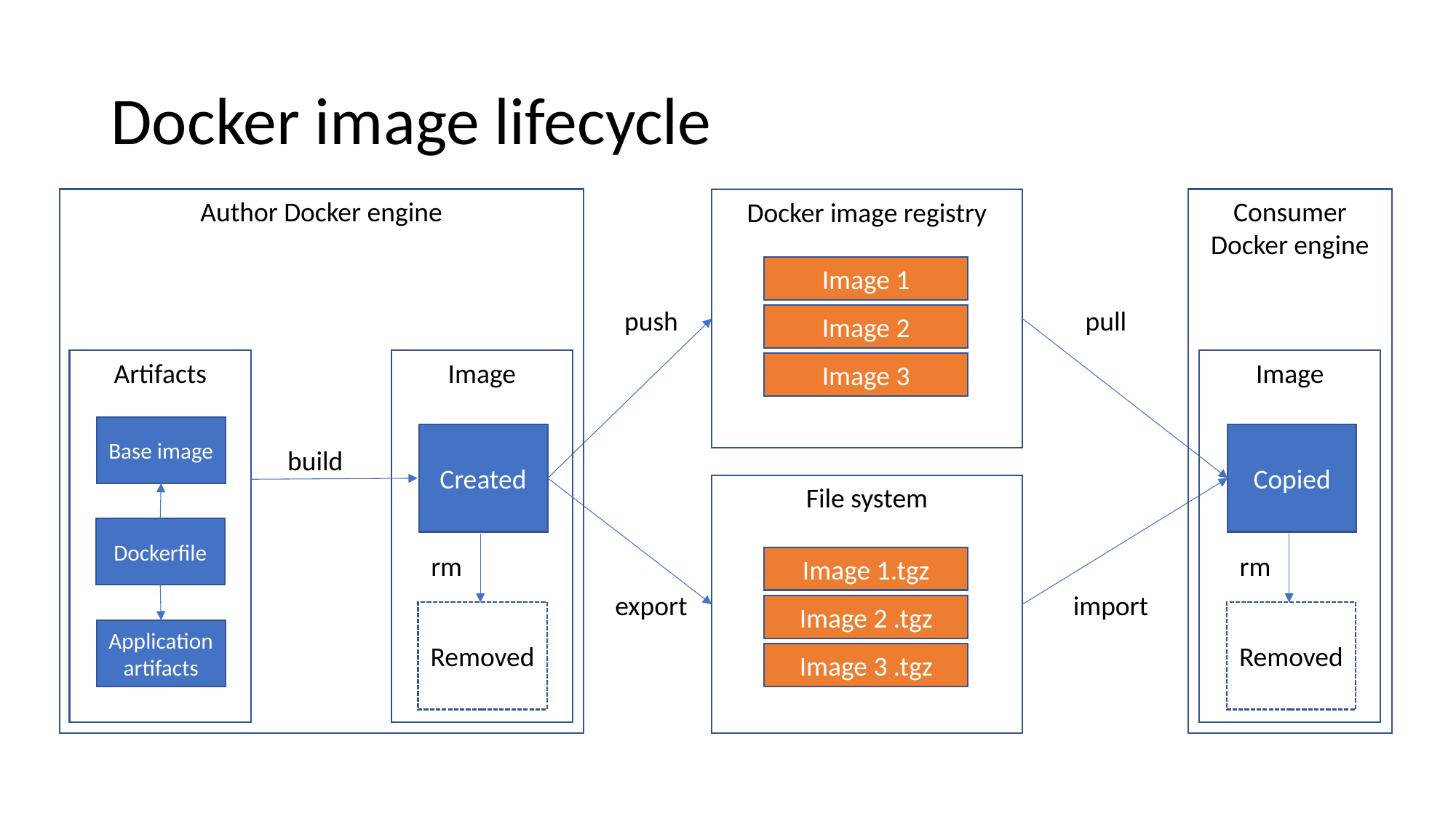

# Docker image lifecycle
Author Docker engine
Consumer Docker engine
Docker image registry
Image 1
Image 2
push
pull
Artifacts
Image
Image
Image 3
Base image
Created
Copied
build
File system
Dockerfile
Image 1.tgz
rm
rm
export
import
Image 2 .tgz
Removed
Removed
Application artifacts
Image 3 .tgz